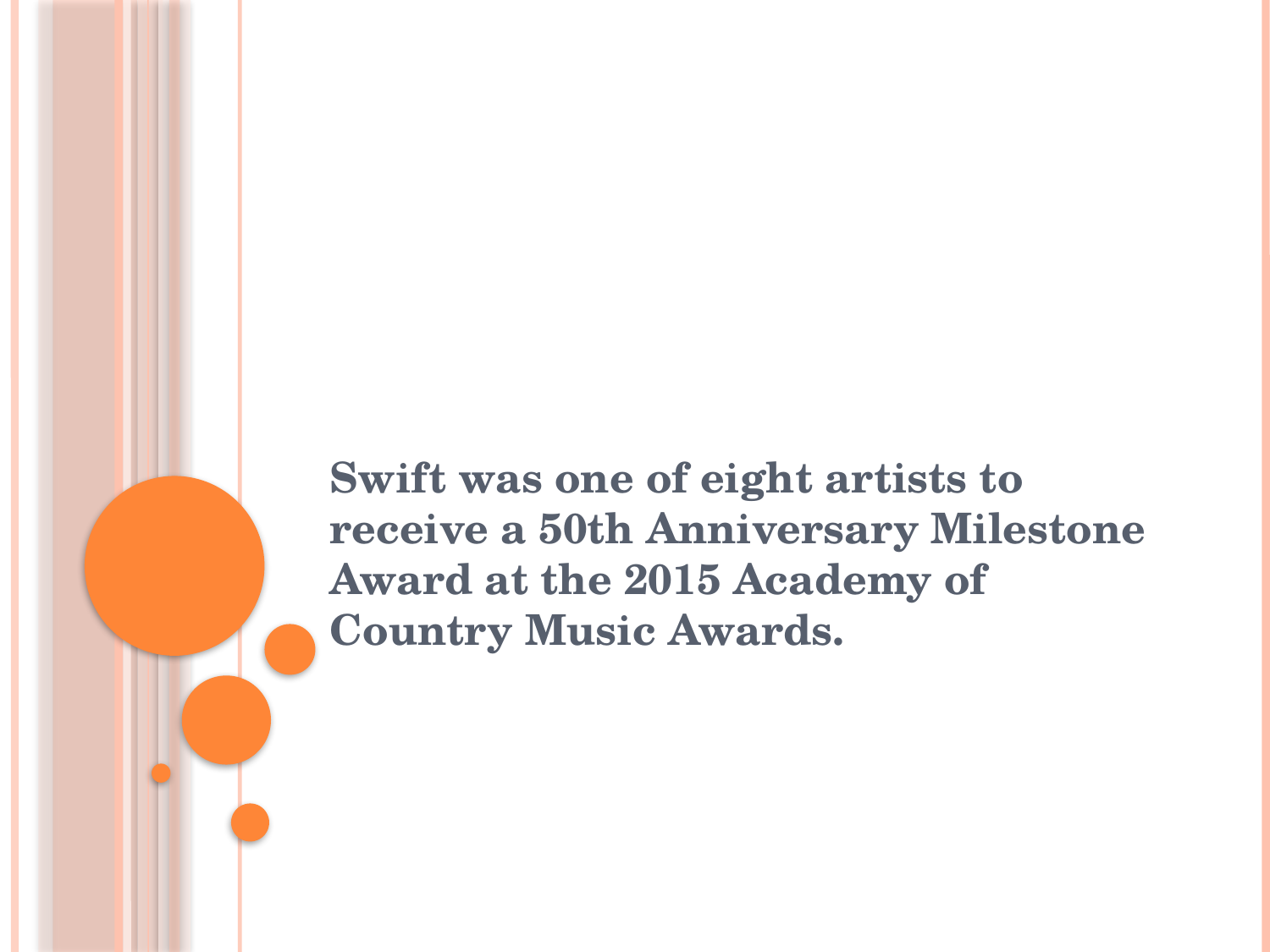

#
Swift was one of eight artists to receive a 50th Anniversary Milestone Award at the 2015 Academy of Country Music Awards.